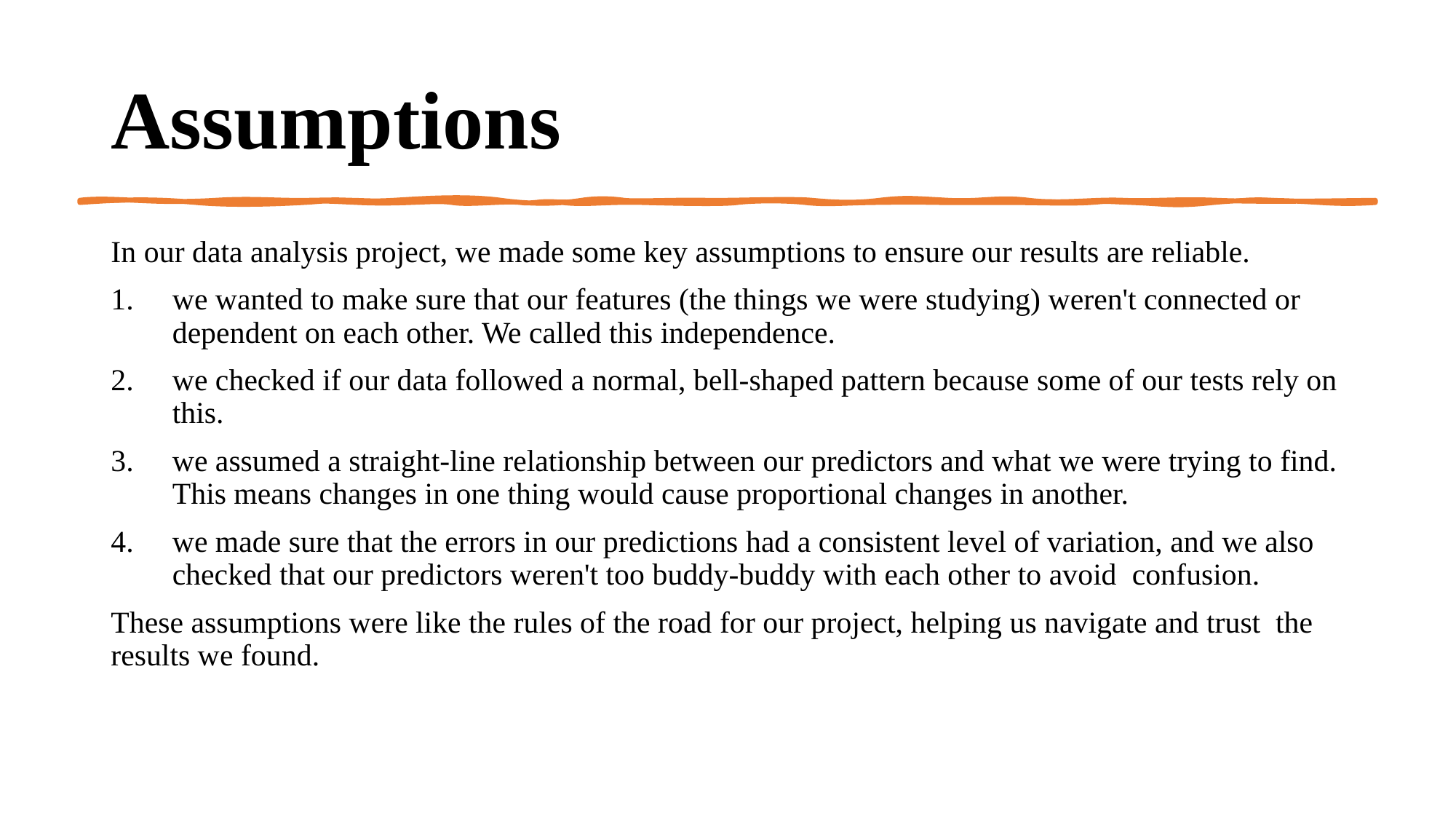

# Assumptions

In our data analysis project, we made some key assumptions to ensure our results are reliable.
we wanted to make sure that our features (the things we were studying) weren't connected or dependent on each other. We called this independence.
we checked if our data followed a normal, bell-shaped pattern because some of our tests rely on this.
we assumed a straight-line relationship between our predictors and what we were trying to find. This means changes in one thing would cause proportional changes in another.
we made sure that the errors in our predictions had a consistent level of variation, and we also checked that our predictors weren't too buddy-buddy with each other to avoid  confusion.
These assumptions were like the rules of the road for our project, helping us navigate and trust  the results we found.